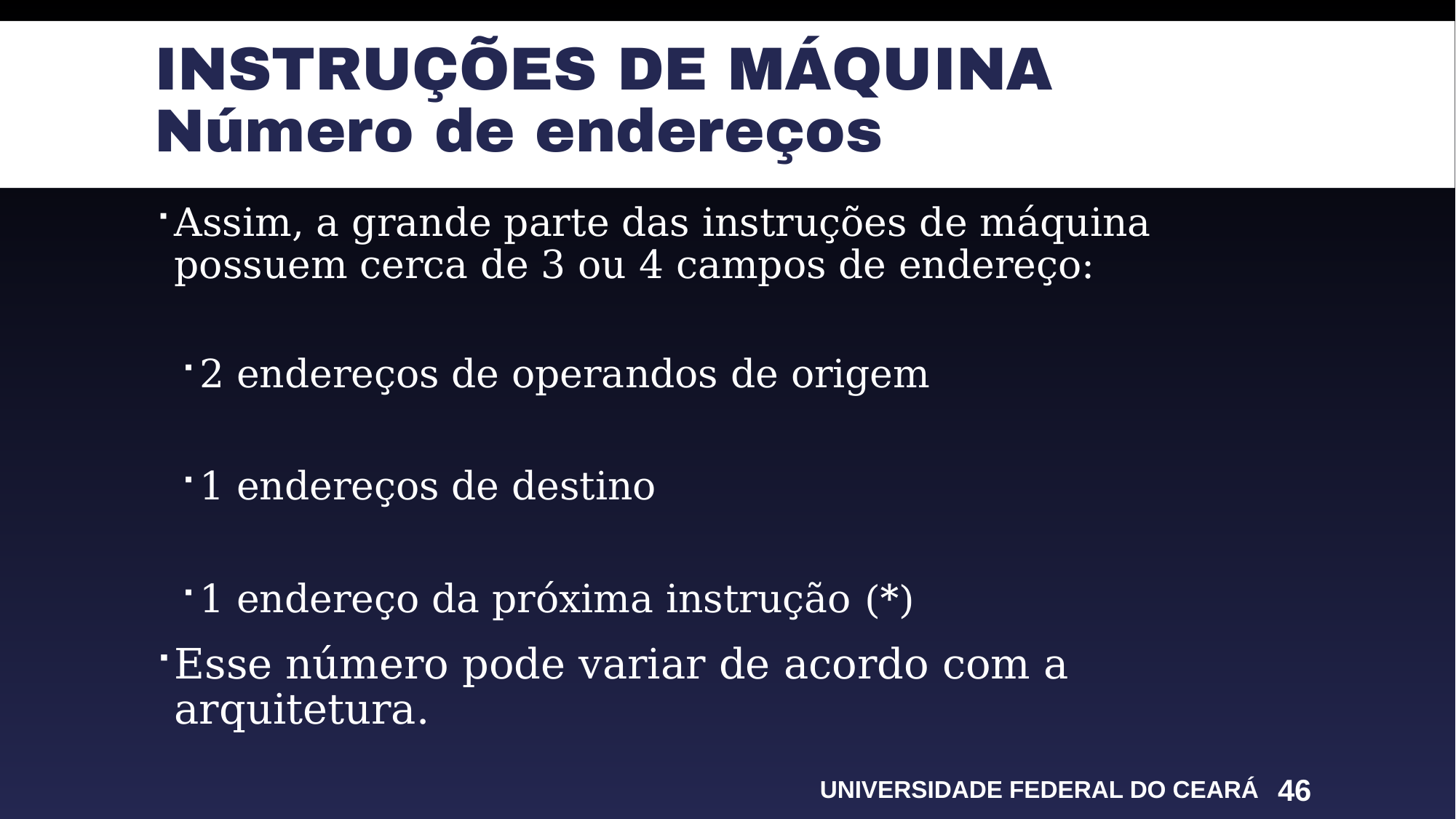

# Instruções de máquina Número de endereços
Assim, a grande parte das instruções de máquina possuem cerca de 3 ou 4 campos de endereço:

2 endereços de operandos de origem

1 endereços de destino

1 endereço da próxima instrução (*)
Esse número pode variar de acordo com a arquitetura.
UNIVERSIDADE FEDERAL DO CEARÁ
46